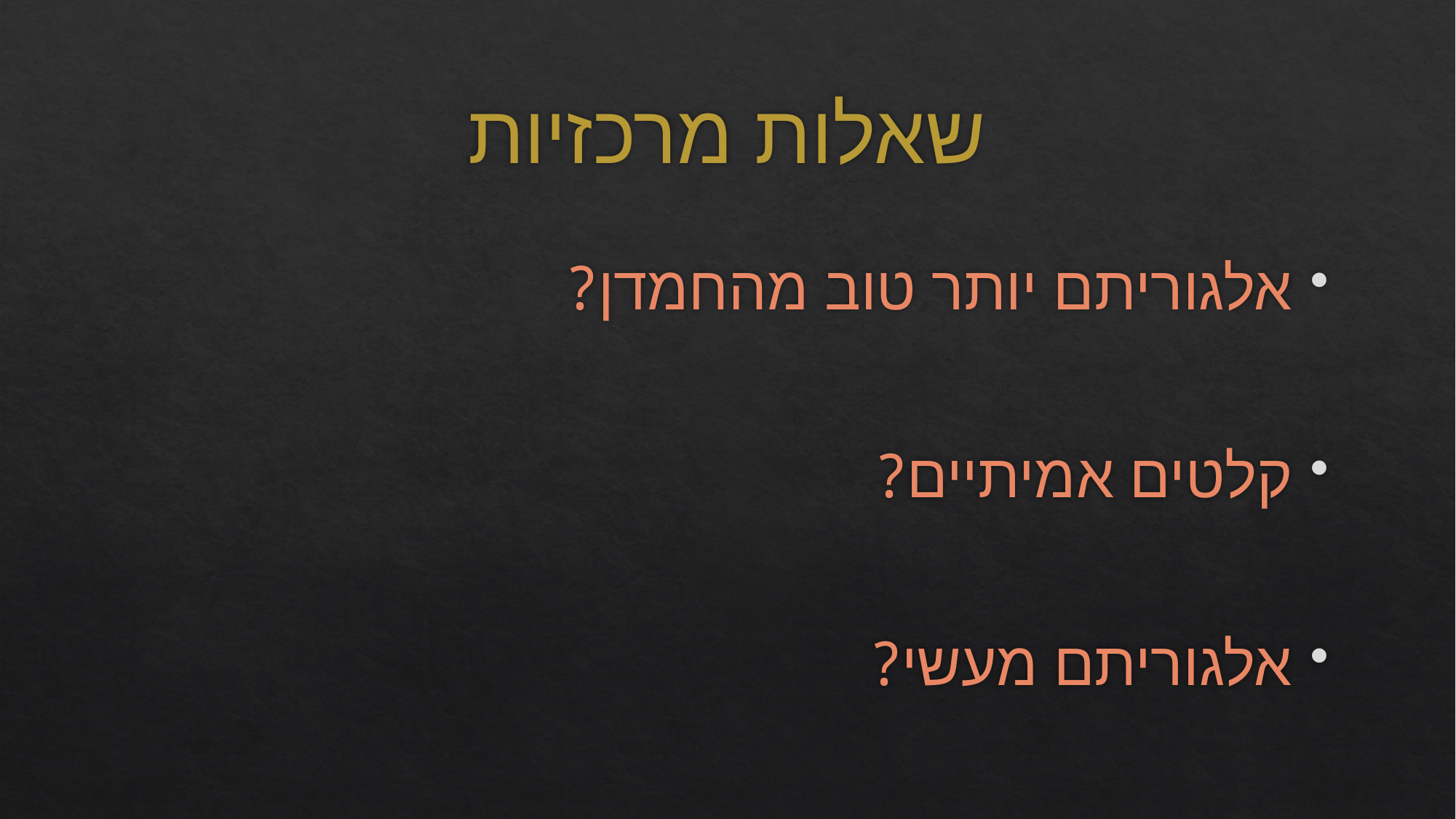

# שאלות מרכזיות
אלגוריתם יותר טוב מהחמדן?

קלטים אמיתיים?

אלגוריתם מעשי?